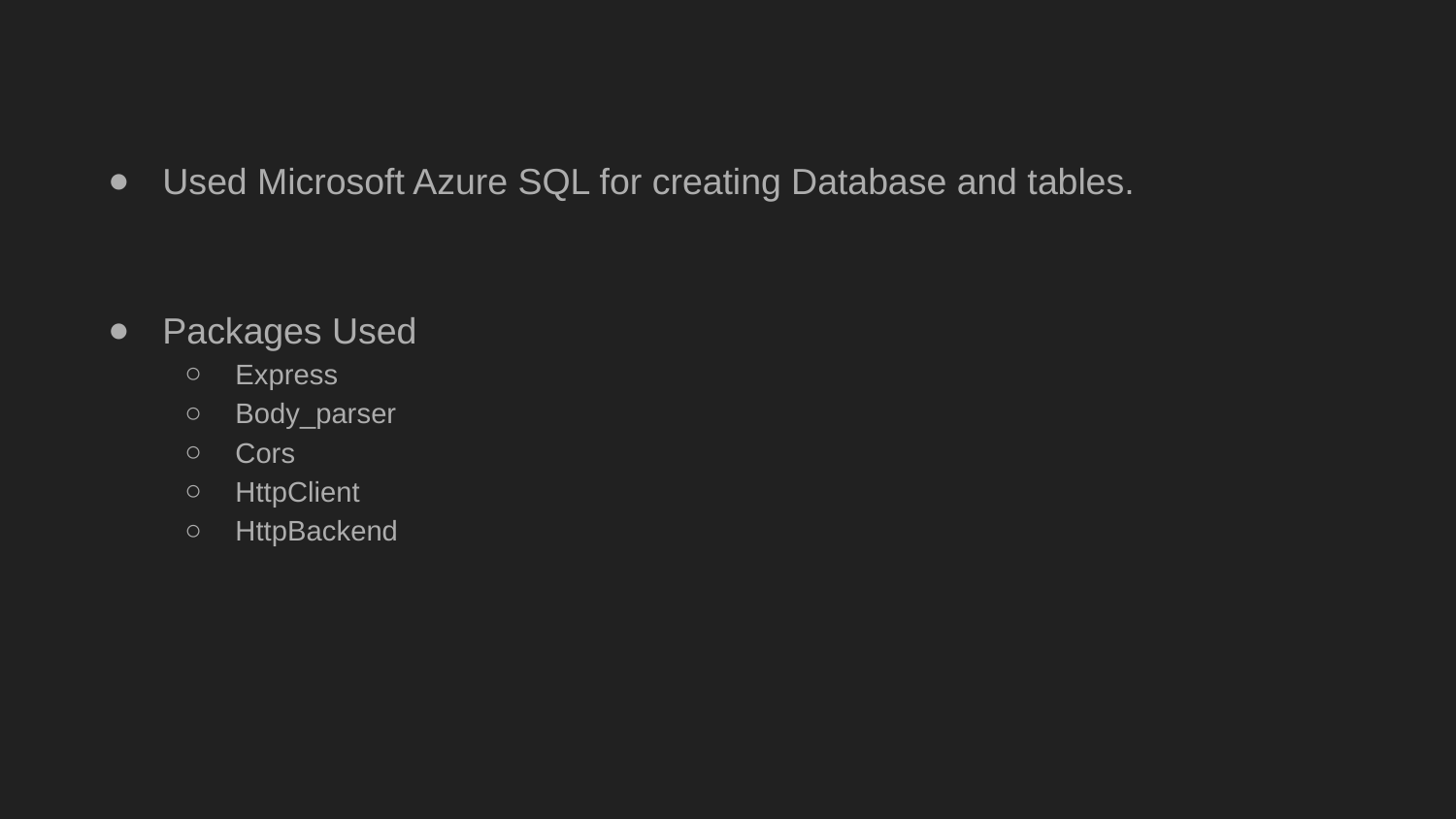

Used Microsoft Azure SQL for creating Database and tables.

Packages Used
Express
Body_parser
Cors
HttpClient
HttpBackend